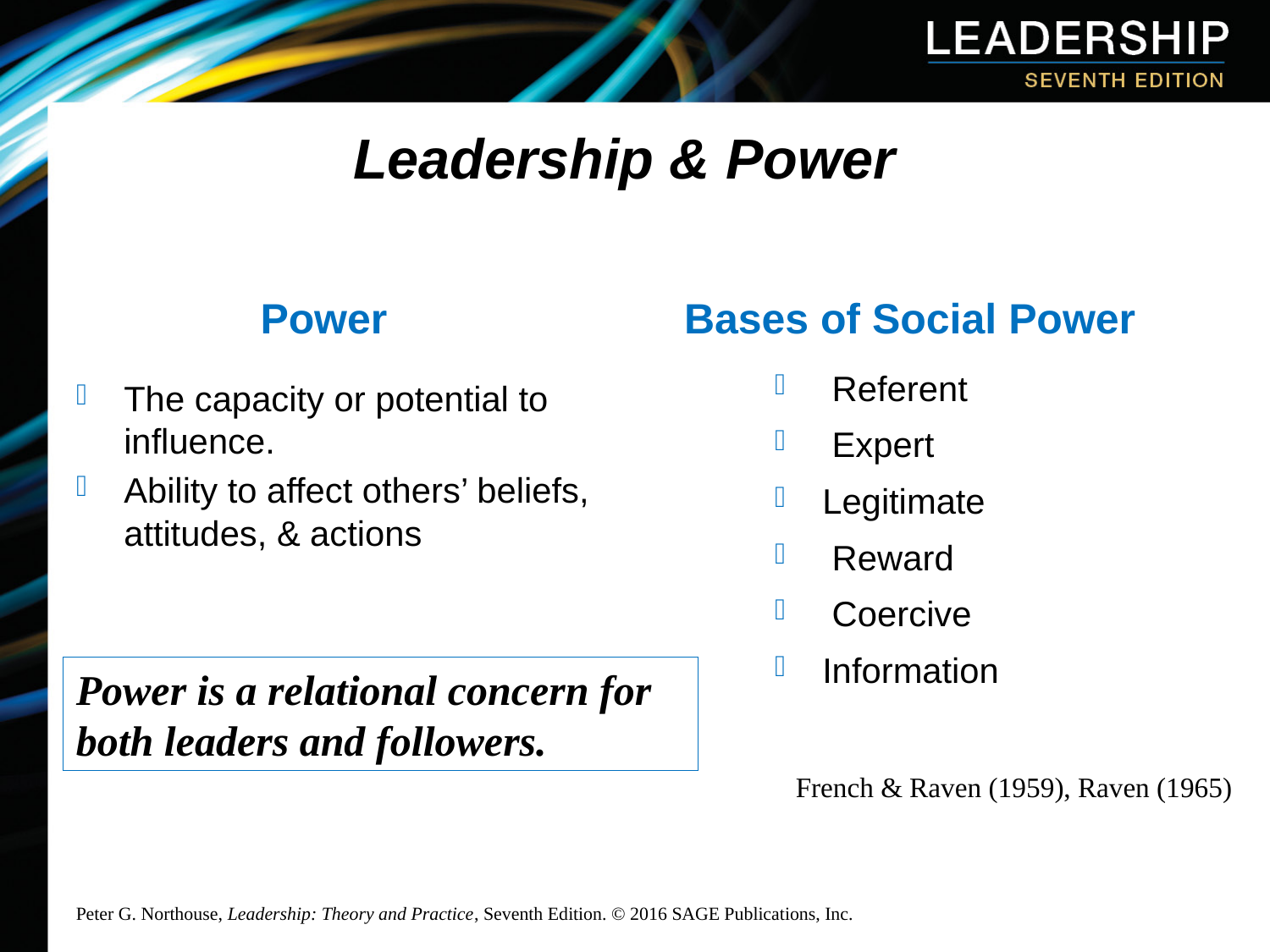

# Leadership & Power
Power
Bases of Social Power
 Referent
 Expert
Legitimate
 Reward
 Coercive
Information
The capacity or potential to influence.
Ability to affect others’ beliefs, attitudes, & actions
Power is a relational concern for both leaders and followers.
French & Raven (1959), Raven (1965)

Peter G. Northouse, Leadership: Theory and Practice, Seventh Edition. © 2016 SAGE Publications, Inc.